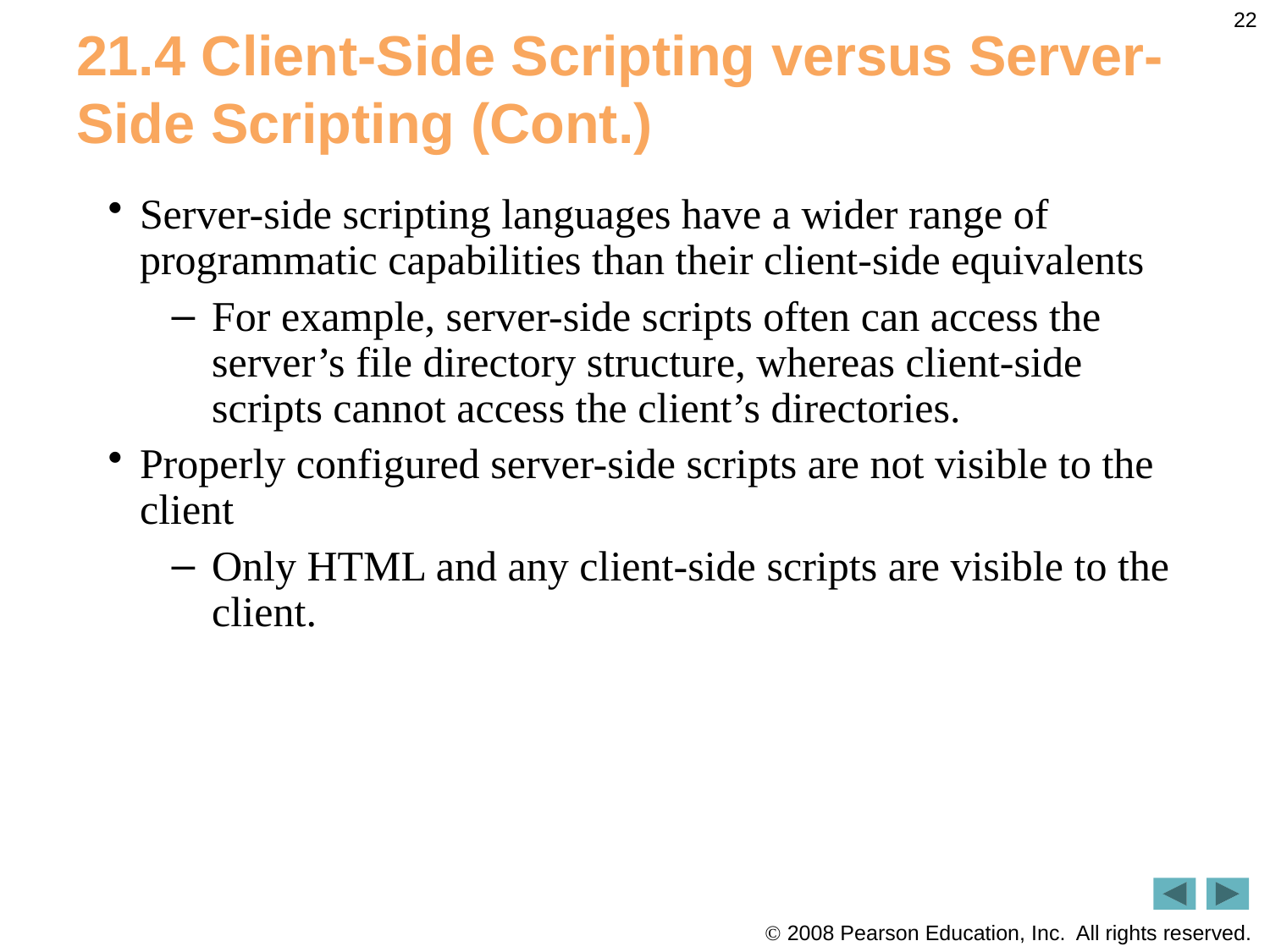

22
# 21.4 Client-Side Scripting versus Server-Side Scripting (Cont.)
Server-side scripting languages have a wider range of programmatic capabilities than their client-side equivalents
For example, server-side scripts often can access the server’s file directory structure, whereas client-side scripts cannot access the client’s directories.
Properly configured server-side scripts are not visible to the client
Only HTML and any client-side scripts are visible to the client.